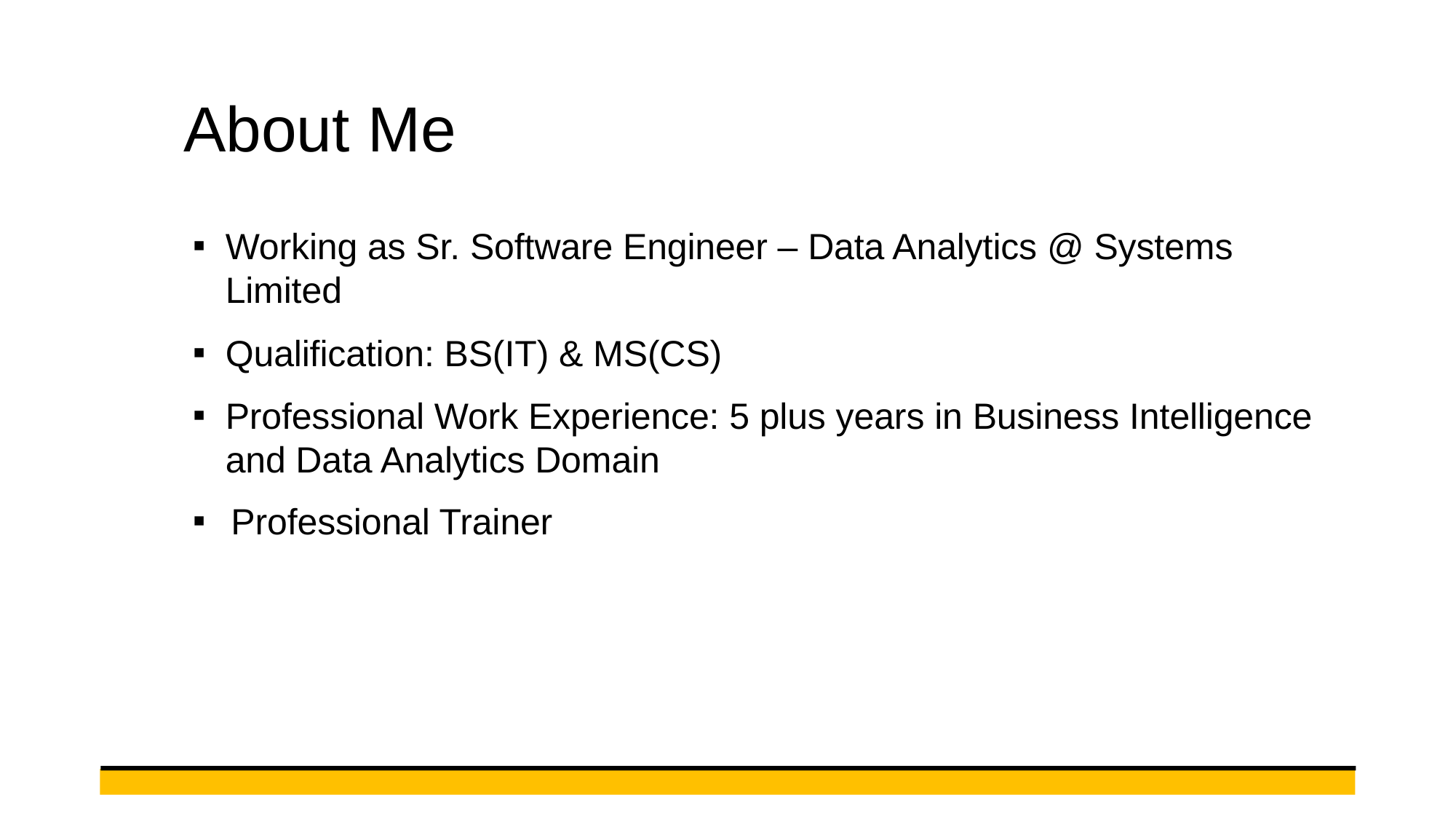

# About Me
Working as Sr. Software Engineer – Data Analytics @ Systems Limited
Qualification: BS(IT) & MS(CS)
Professional Work Experience: 5 plus years in Business Intelligence and Data Analytics Domain
Professional Trainer

2